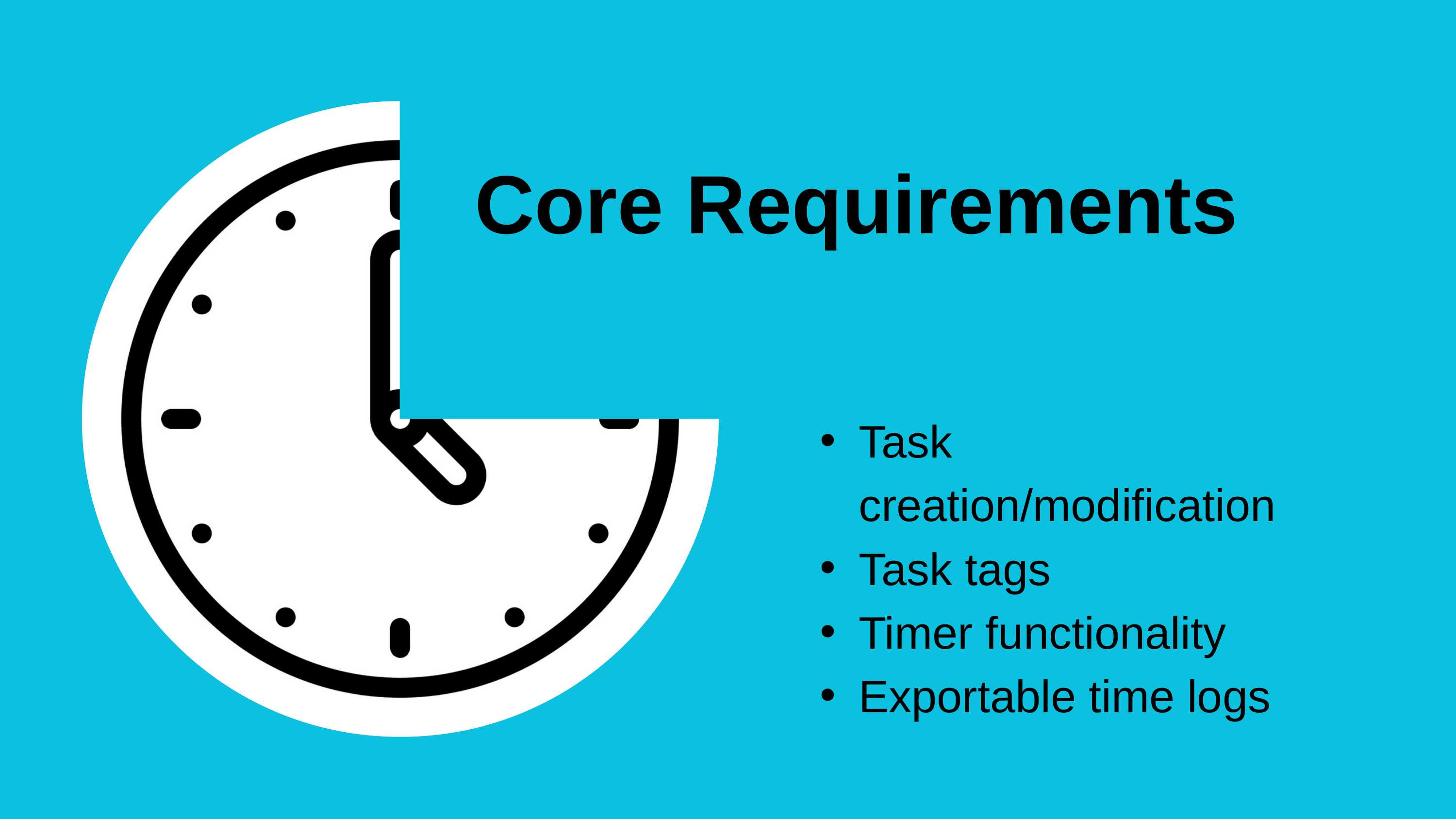

Core Requirements
Task creation/modification
Task tags
Timer functionality
Exportable time logs